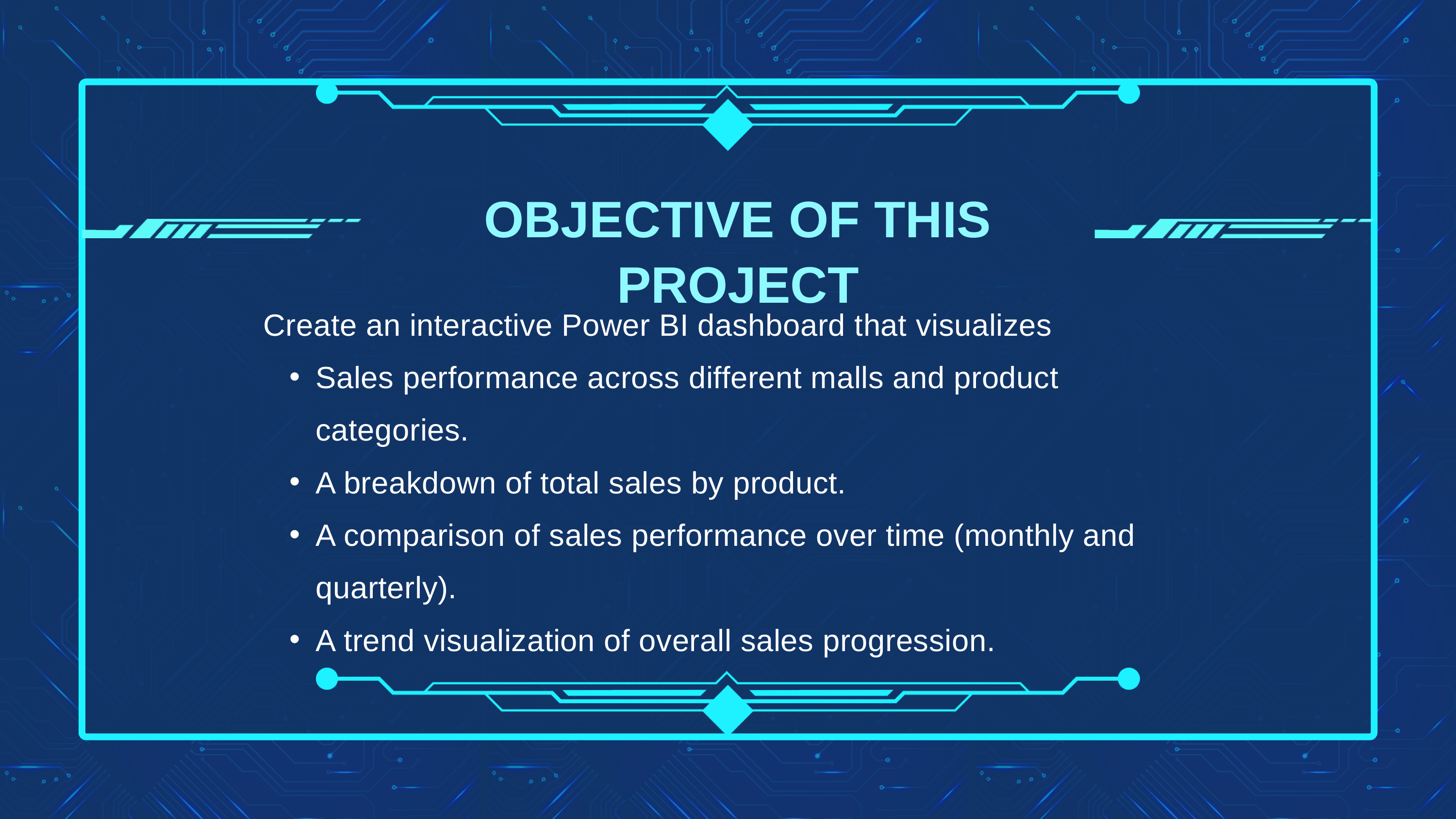

OBJECTIVE OF THIS PROJECT

Create an interactive Power BI dashboard that visualizes
Sales performance across different malls and product categories.
A breakdown of total sales by product.
A comparison of sales performance over time (monthly and quarterly).
A trend visualization of overall sales progression.